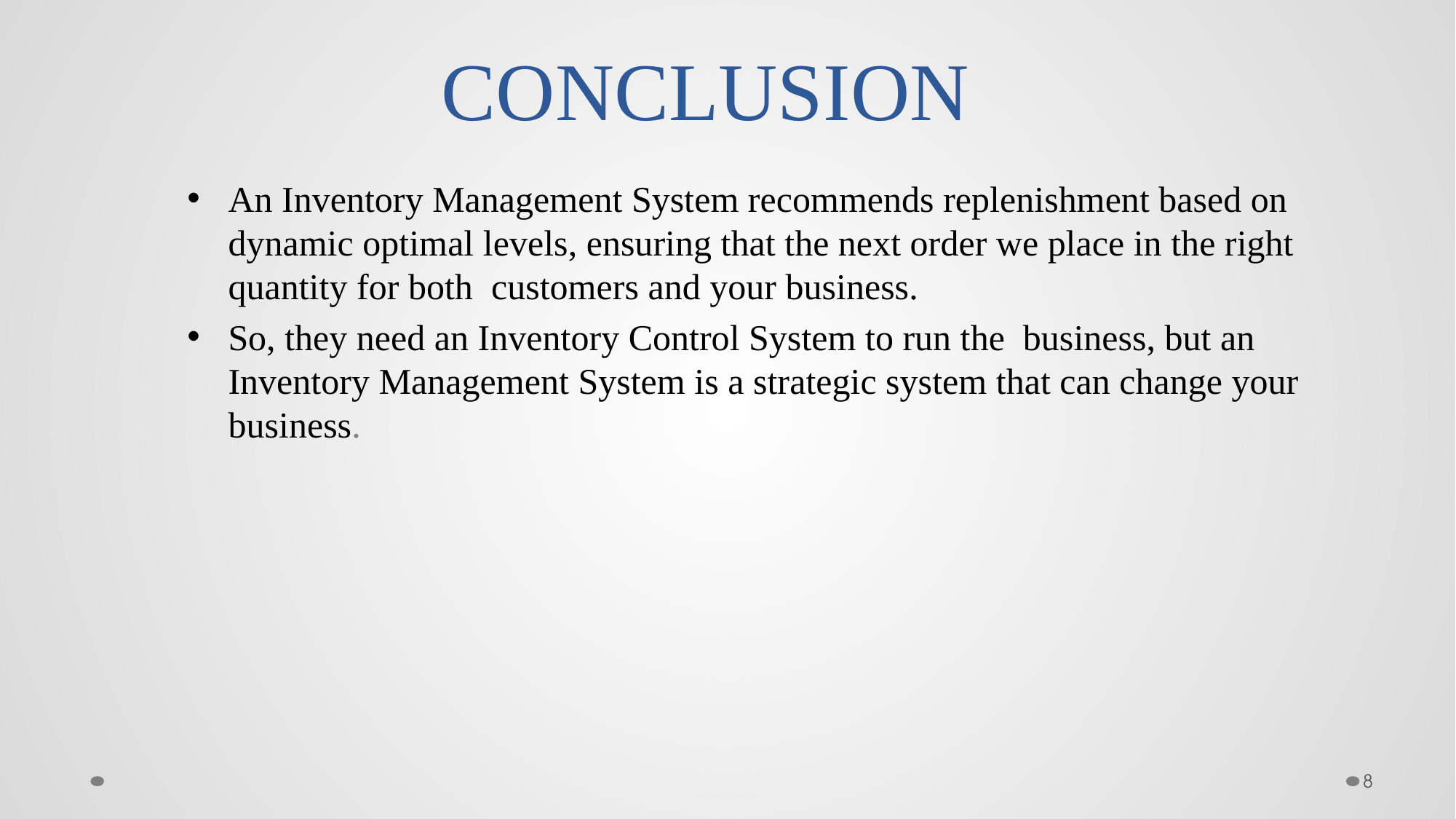

# CONCLUSION
An Inventory Management System recommends replenishment based on dynamic optimal levels, ensuring that the next order we place in the right quantity for both  customers and your business.
So, they need an Inventory Control System to run the  business, but an Inventory Management System is a strategic system that can change your business.
8